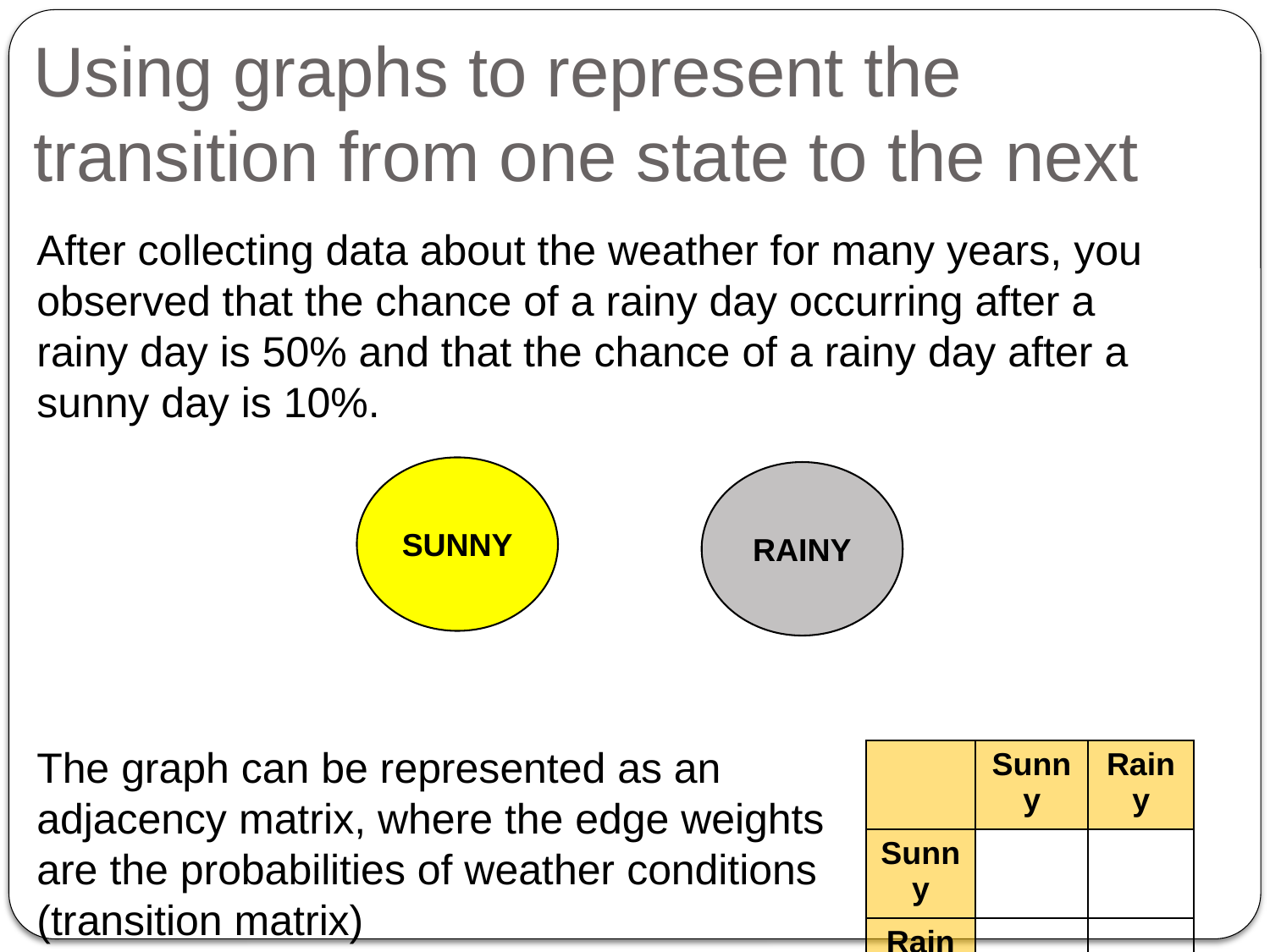

Using graphs to represent the transition from one state to the next
After collecting data about the weather for many years, you observed that the chance of a rainy day occurring after a rainy day is 50% and that the chance of a rainy day after a sunny day is 10%.

SUNNY
RAINY
The graph can be represented as an adjacency matrix, where the edge weights are the probabilities of weather conditions (transition matrix)
|  | Sunny | Rainy |
| --- | --- | --- |
| Sunny |  |  |
| Rainy |  |  |